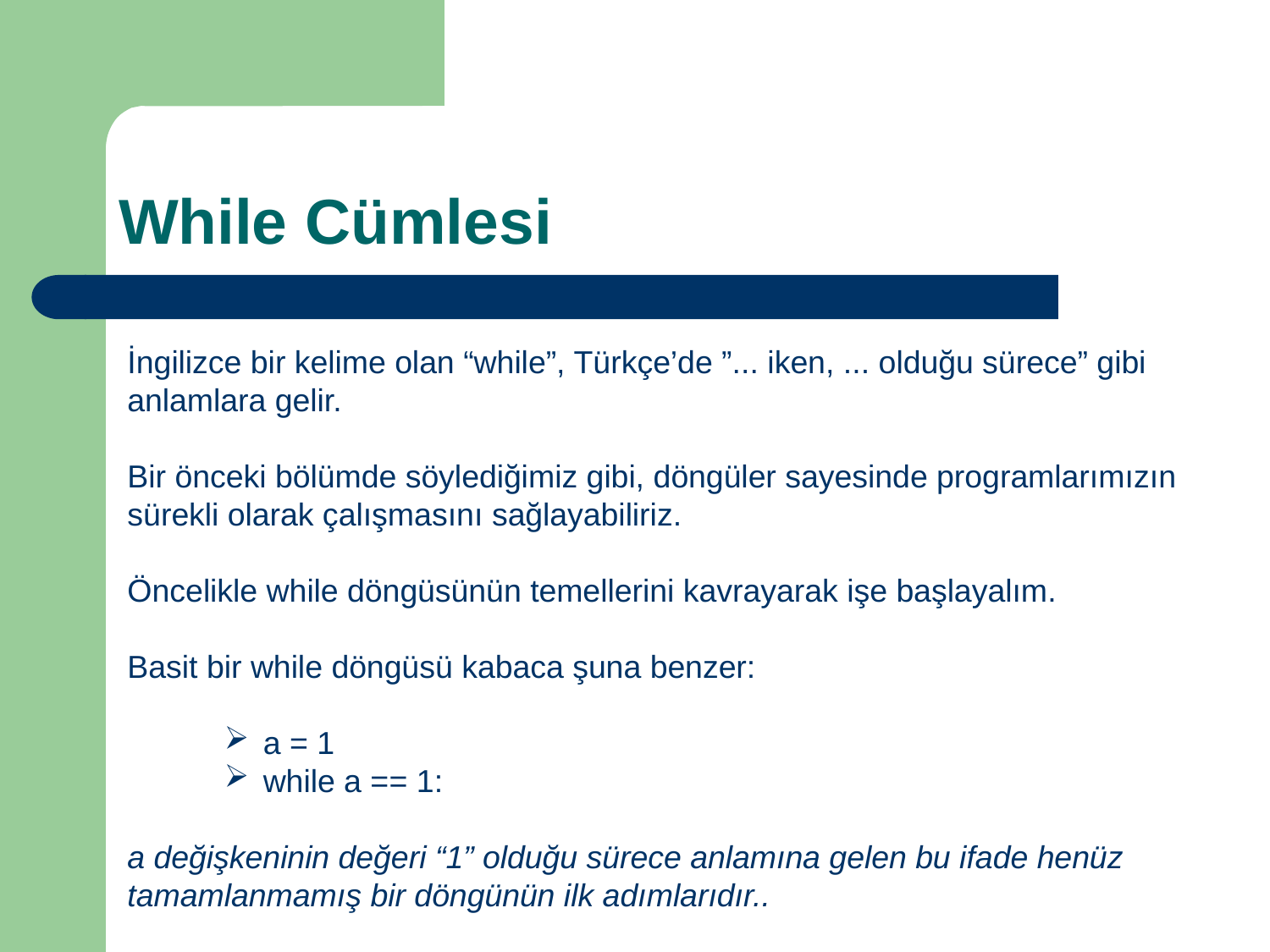

# While Cümlesi
İngilizce bir kelime olan “while”, Türkçe’de ”... iken, ... olduğu sürece” gibi anlamlara gelir.

Bir önceki bölümde söylediğimiz gibi, döngüler sayesinde programlarımızın sürekli olarak çalışmasını sağlayabiliriz.

Öncelikle while döngüsünün temellerini kavrayarak işe başlayalım.

Basit bir while döngüsü kabaca şuna benzer:

 a = 1
 while a == 1:

a değişkeninin değeri “1” olduğu sürece anlamına gelen bu ifade henüz tamamlanmamış bir döngünün ilk adımlarıdır..